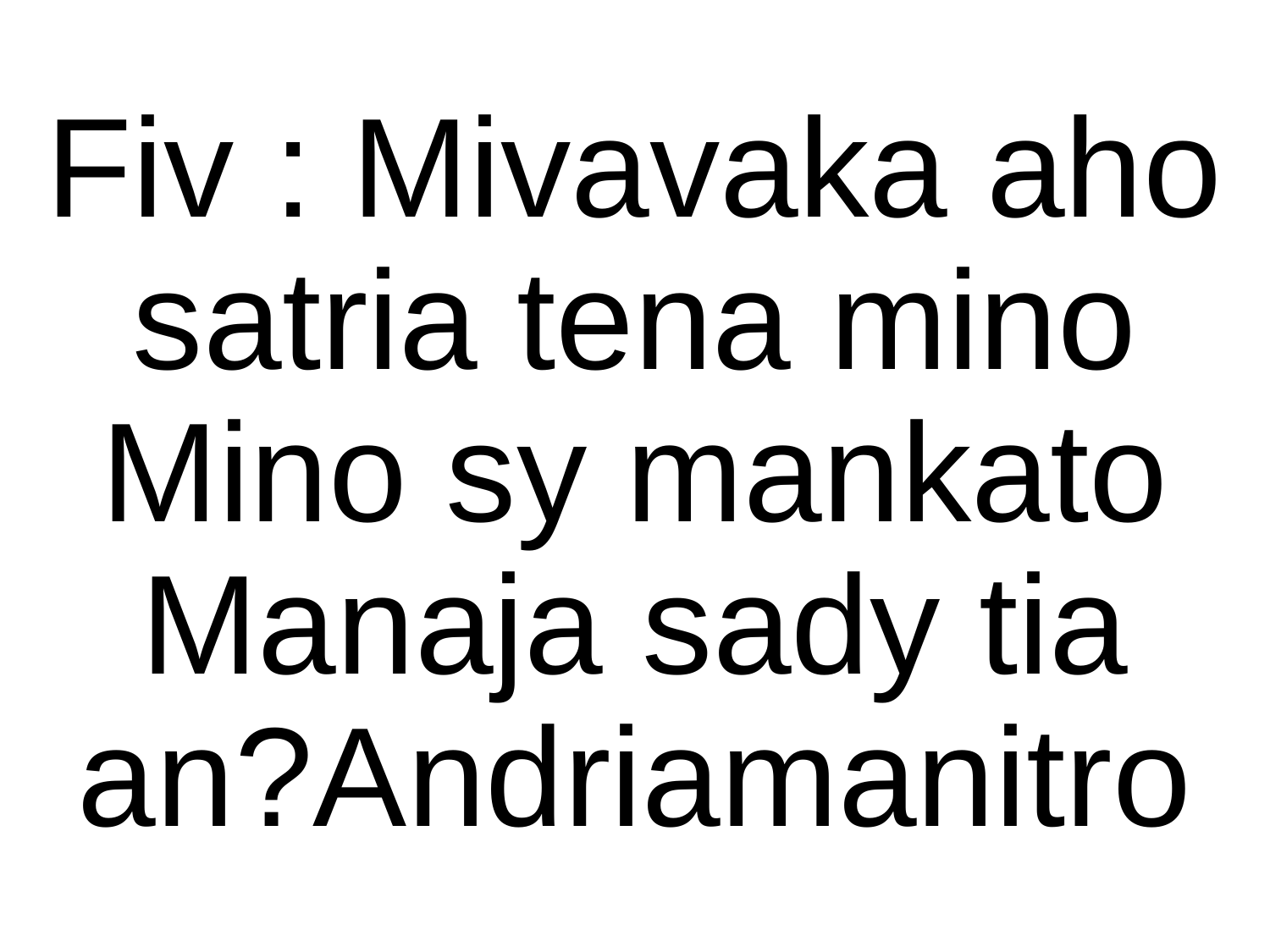

Fiv : Mivavaka aho satria tena mino
Mino sy mankato
Manaja sady tia an?Andriamanitro